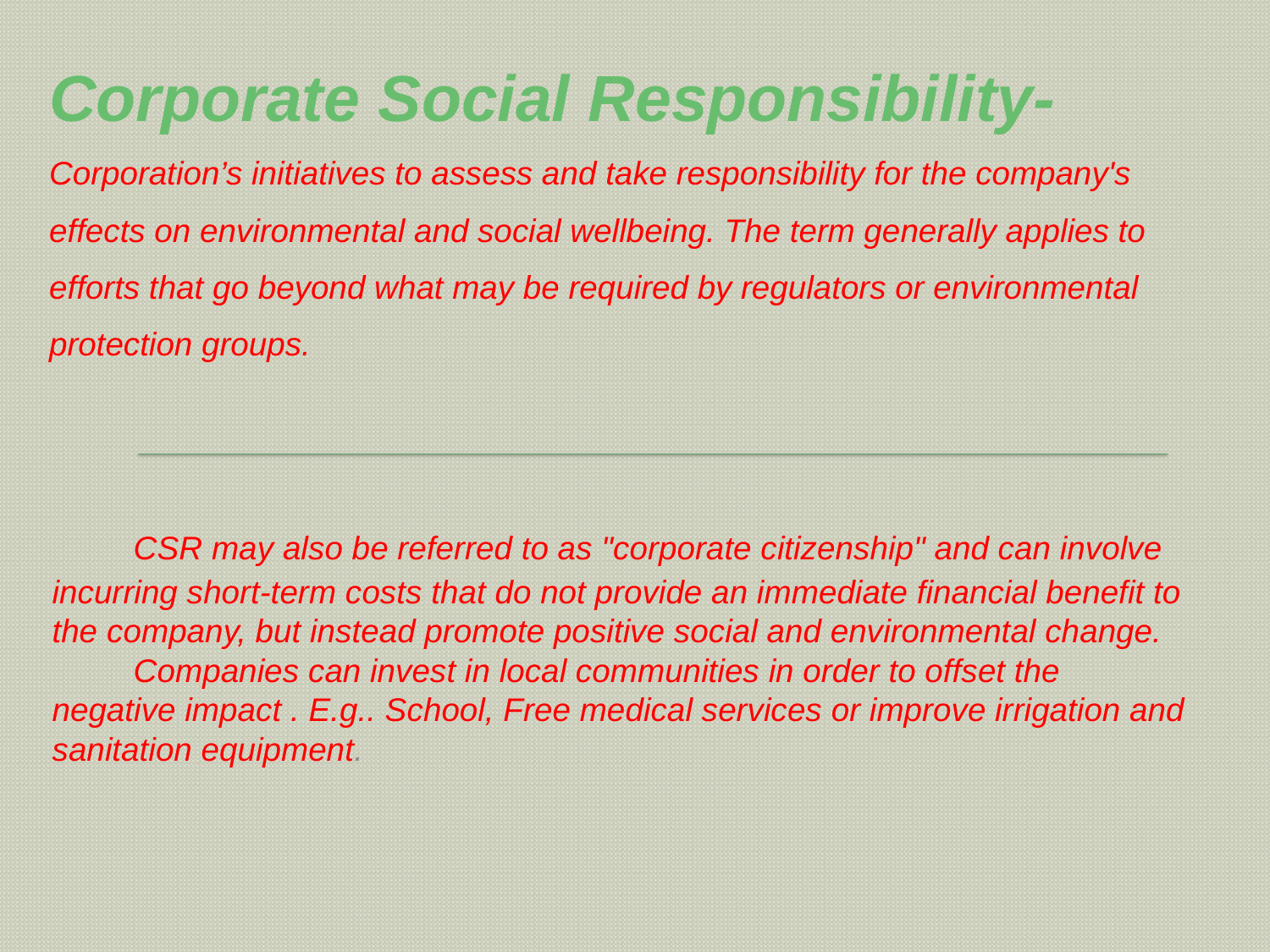

# Corporate Social Responsibility- Corporation’s initiatives to assess and take responsibility for the company's effects on environmental and social wellbeing. The term generally applies to efforts that go beyond what may be required by regulators or environmental protection groups.
 	CSR may also be referred to as "corporate citizenship" and can involve incurring short-term costs that do not provide an immediate financial benefit to the company, but instead promote positive social and environmental change.
	Companies can invest in local communities in order to offset the negative impact . E.g.. School, Free medical services or improve irrigation and sanitation equipment.